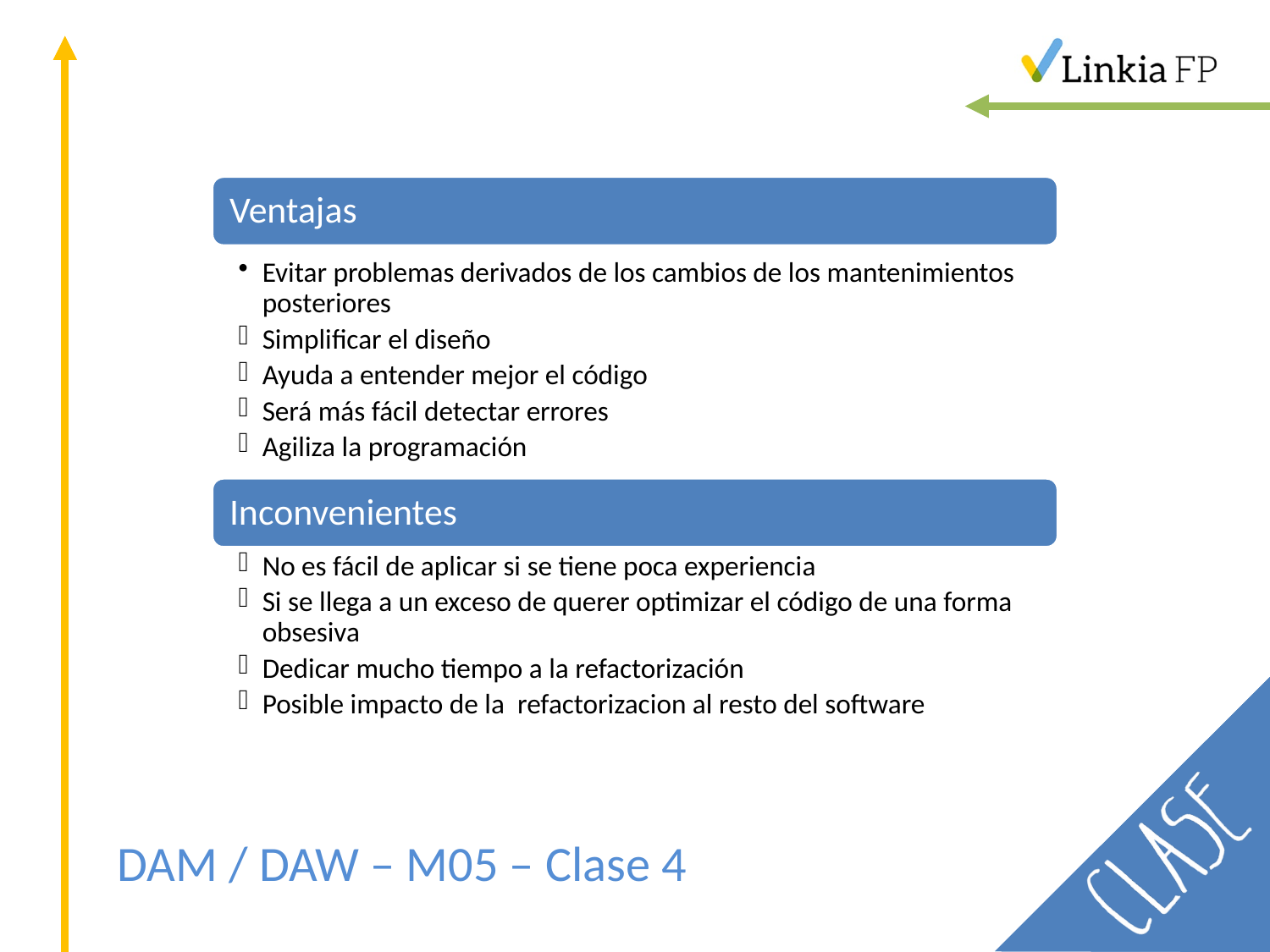

Ventajas
Evitar problemas derivados de los cambios de los mantenimientos posteriores
Simplificar el diseño
Ayuda a entender mejor el código
Será más fácil detectar errores
Agiliza la programación
Inconvenientes
No es fácil de aplicar si se tiene poca experiencia
Si se llega a un exceso de querer optimizar el código de una forma obsesiva
Dedicar mucho tiempo a la refactorización
Posible impacto de la  refactorizacion al resto del software
DAM / DAW – M05 – Clase 4